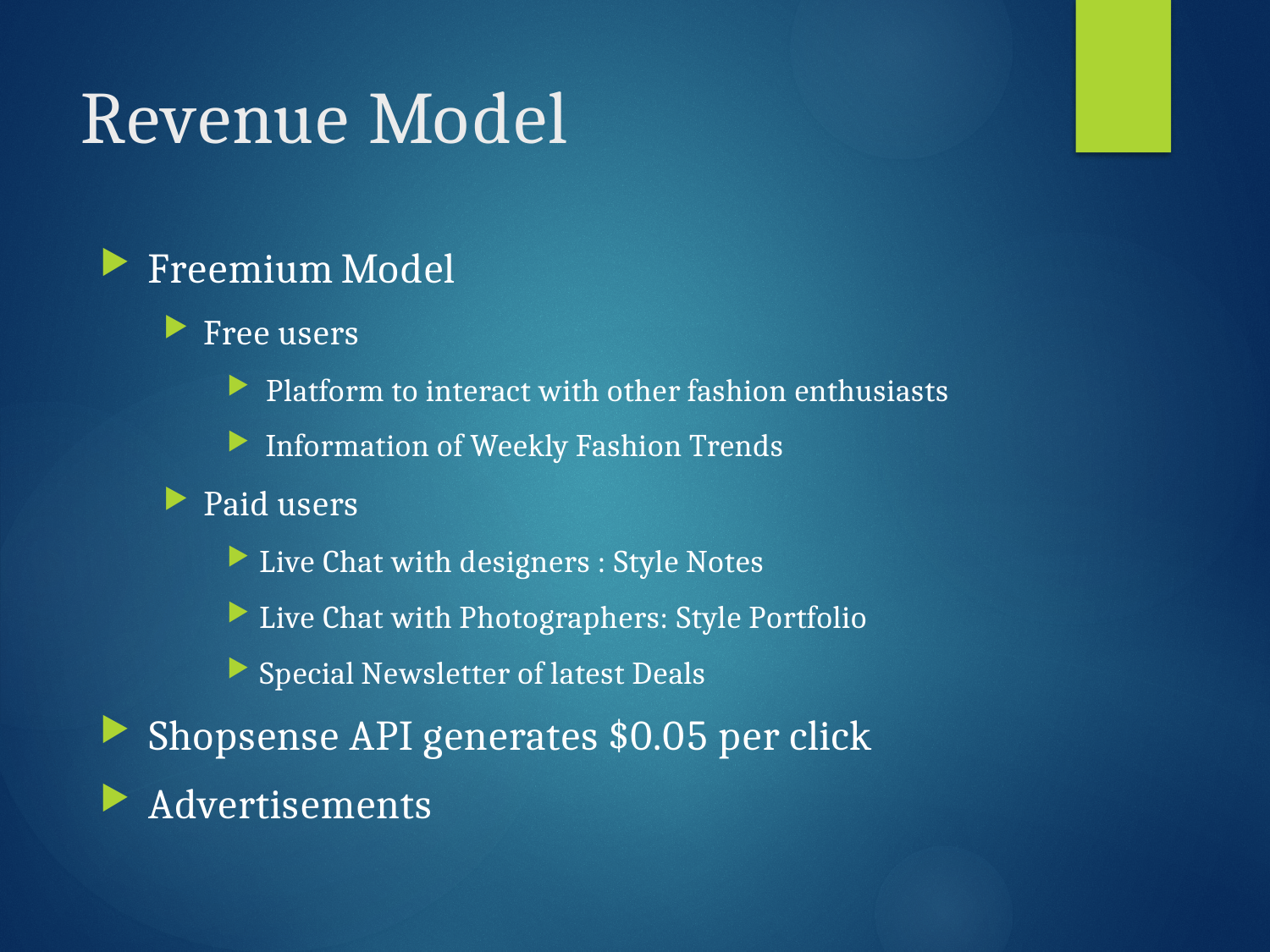

# Revenue Model
Freemium Model
Free users
 Platform to interact with other fashion enthusiasts
 Information of Weekly Fashion Trends
Paid users
Live Chat with designers : Style Notes
Live Chat with Photographers: Style Portfolio
Special Newsletter of latest Deals
Shopsense API generates $0.05 per click
Advertisements